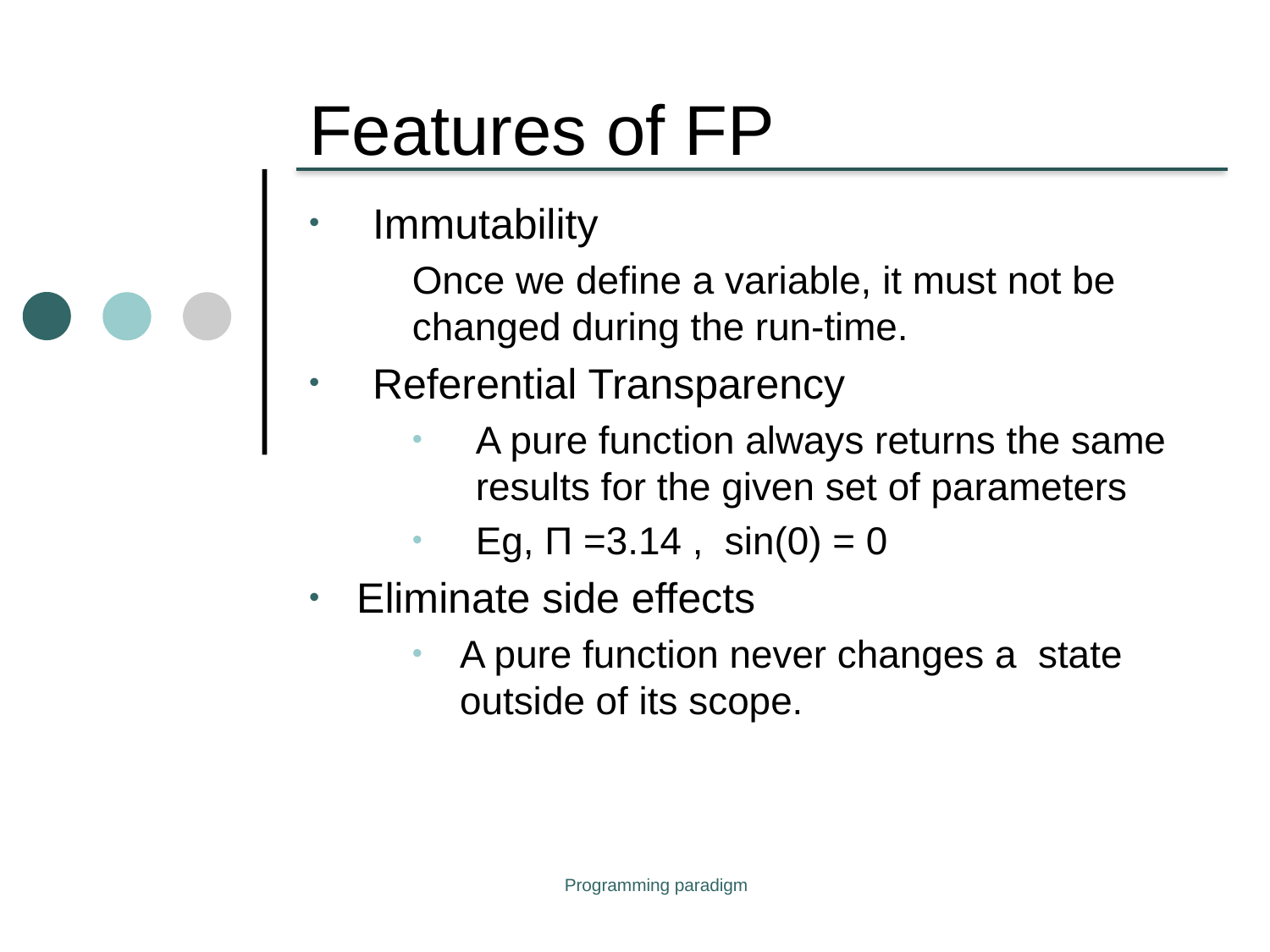

# Features of FP
Immutability
Once we define a variable, it must not be changed during the run-time.
Referential Transparency
A pure function always returns the same results for the given set of parameters
Eg, Π =3.14 ,  sin(0) = 0
Eliminate side effects
A pure function never changes a  state outside of its scope.

Programming paradigm